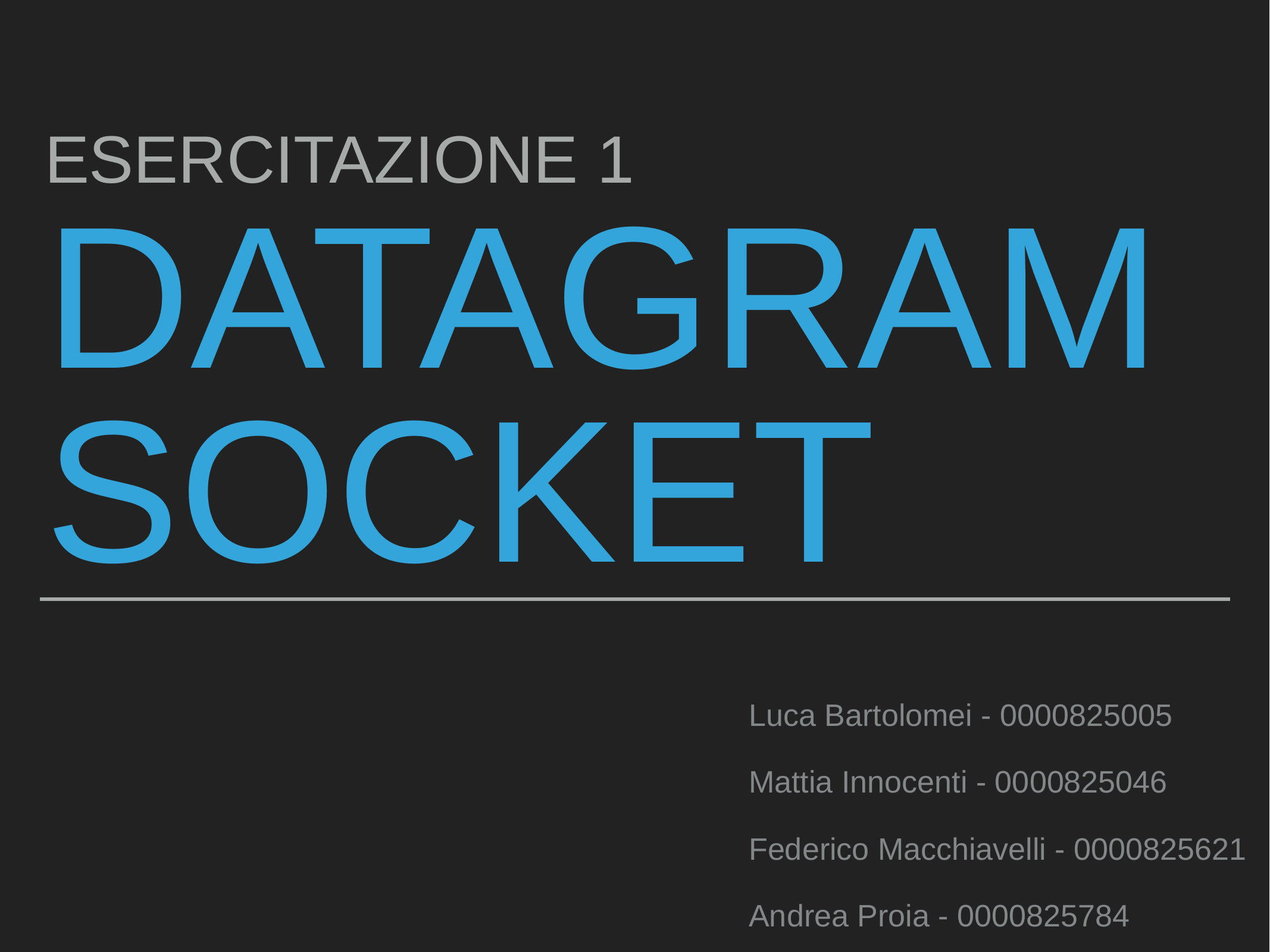

Esercitazione 1
# Datagram socket
Luca Bartolomei - 0000825005
Mattia Innocenti - 0000825046
Federico Macchiavelli - 0000825621
Andrea Proia - 0000825784